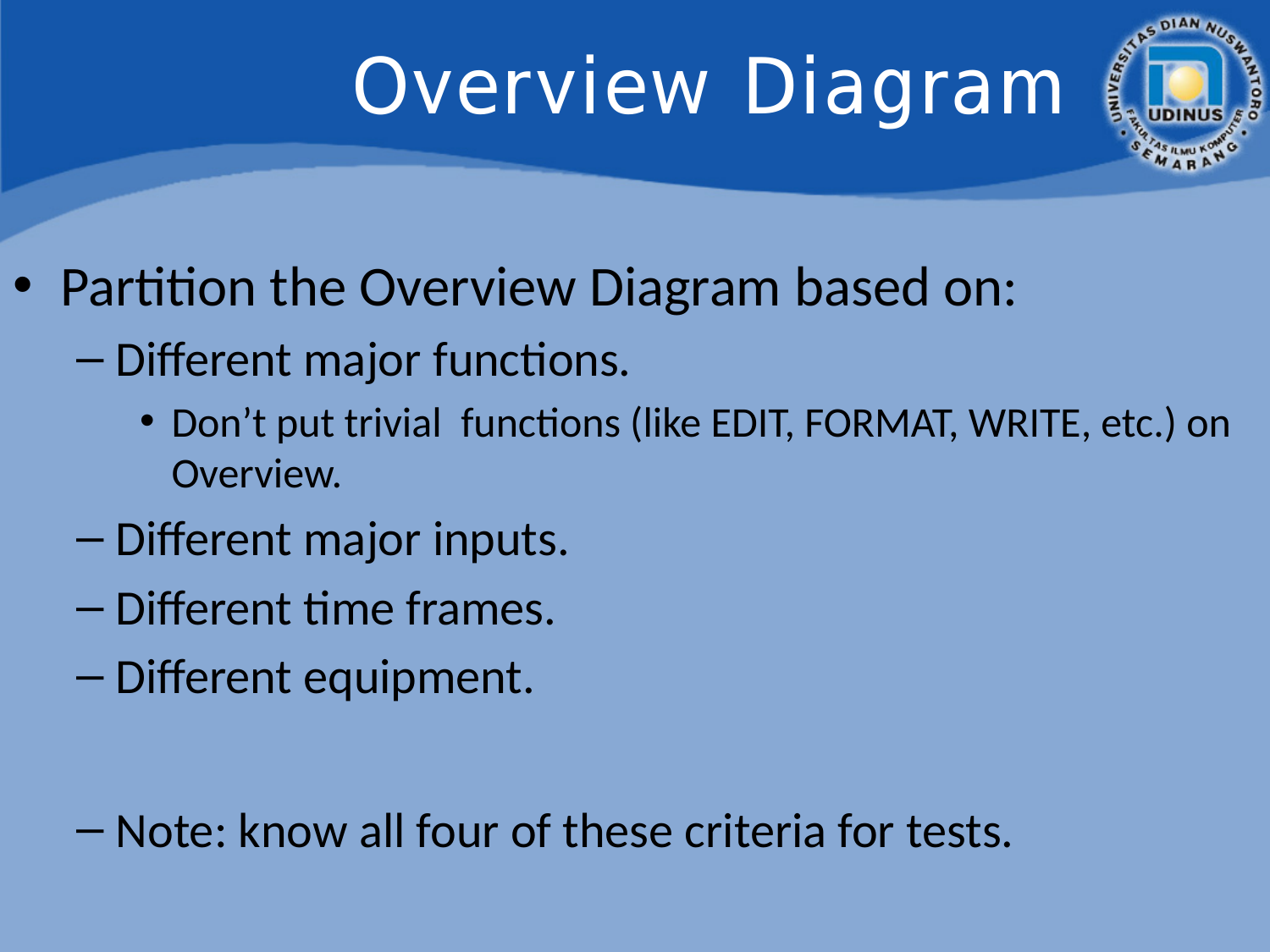

# Overview Diagram
Partition the Overview Diagram based on:
Different major functions.
Don’t put trivial  functions (like EDIT, FORMAT, WRITE, etc.) on Overview.
Different major inputs.
Different time frames.
Different equipment.

Note: know all four of these criteria for tests.